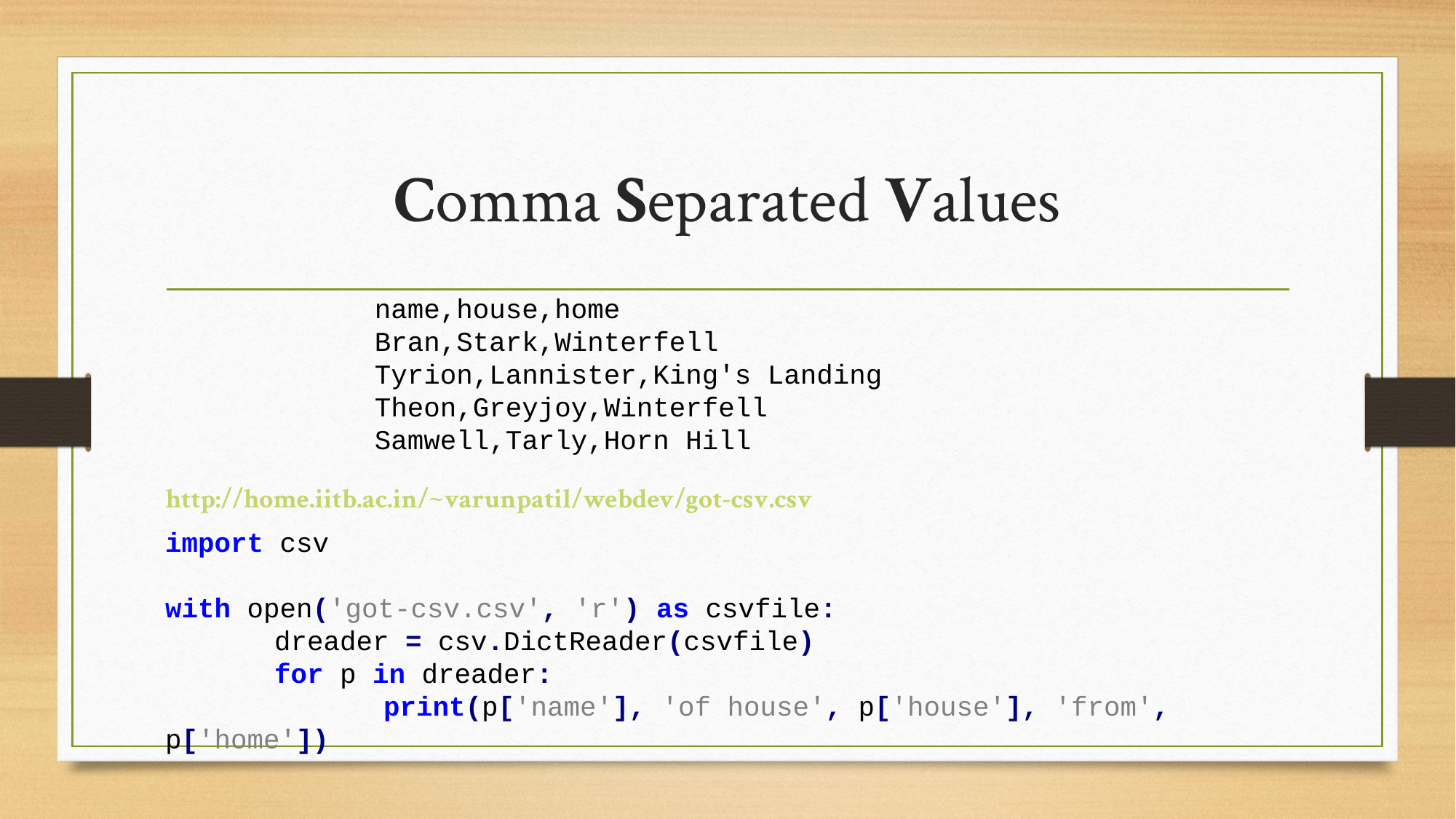

# Comma Separated Values
name,house,home
Bran,Stark,Winterfell
Tyrion,Lannister,King's Landing Theon,Greyjoy,Winterfell
Samwell,Tarly,Horn Hill
http://home.iitb.ac.in/~varunpatil/webdev/got-csv.csv
import csv

with open('got-csv.csv', 'r') as csvfile:
	dreader = csv.DictReader(csvfile)
	for p in dreader:
		print(p['name'], 'of house', p['house'], 'from', p['home'])